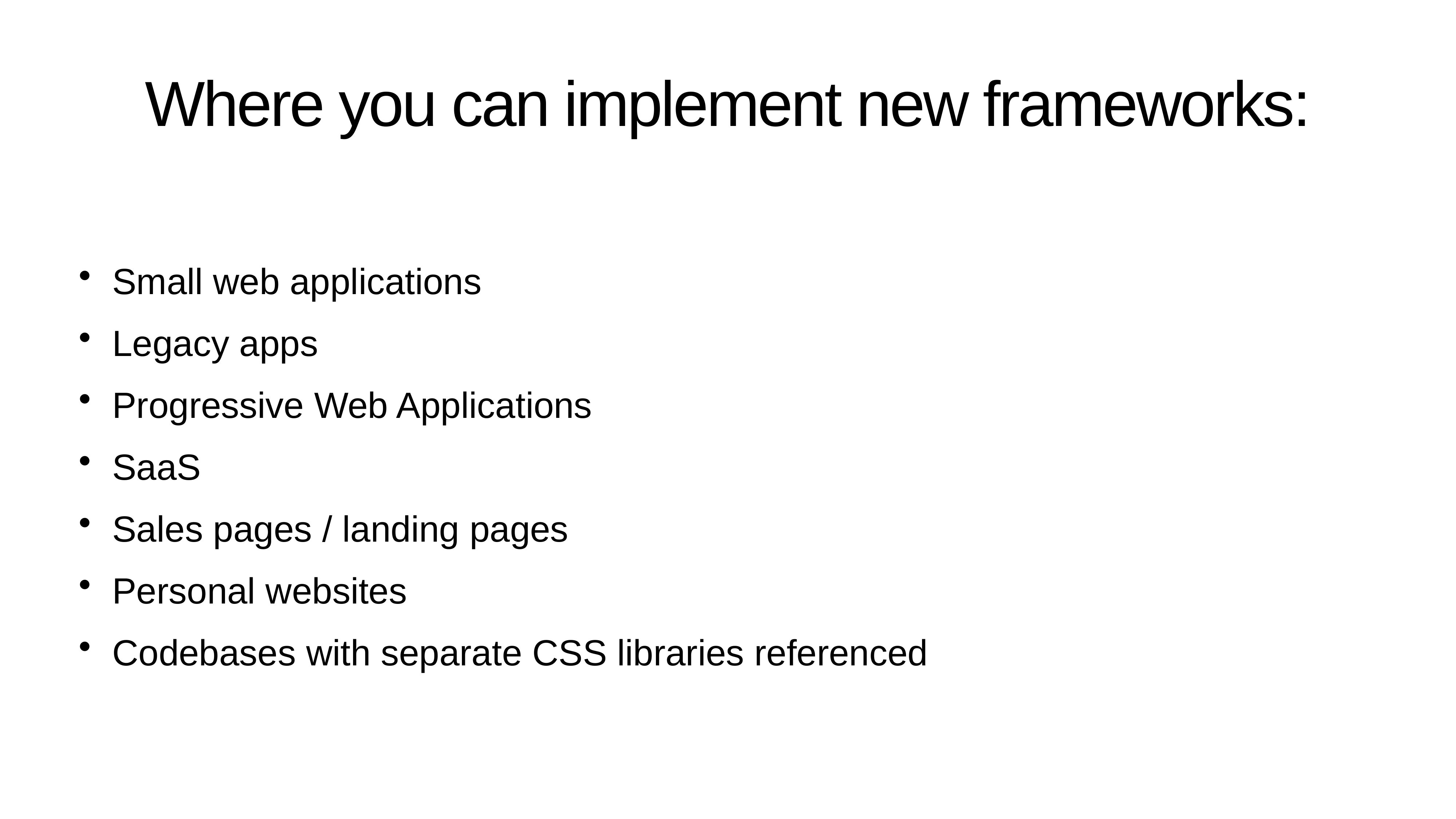

# Where you can implement new frameworks:
Small web applications
Legacy apps
Progressive Web Applications
SaaS
Sales pages / landing pages
Personal websites
Codebases with separate CSS libraries referenced